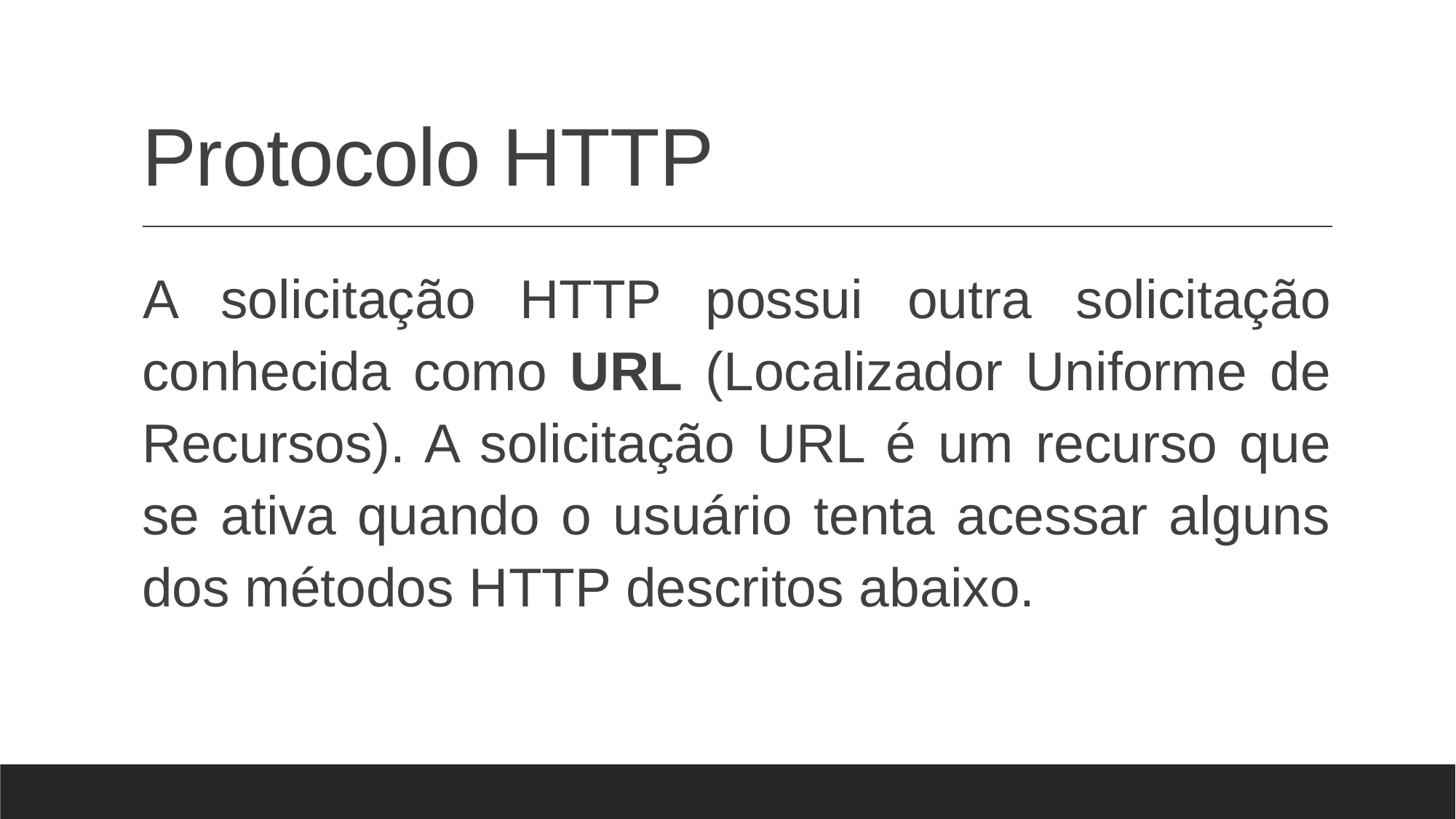

# Protocolo HTTP
A solicitação HTTP possui outra solicitação conhecida como URL (Localizador Uniforme de Recursos). A solicitação URL é um recurso que se ativa quando o usuário tenta acessar alguns dos métodos HTTP descritos abaixo.